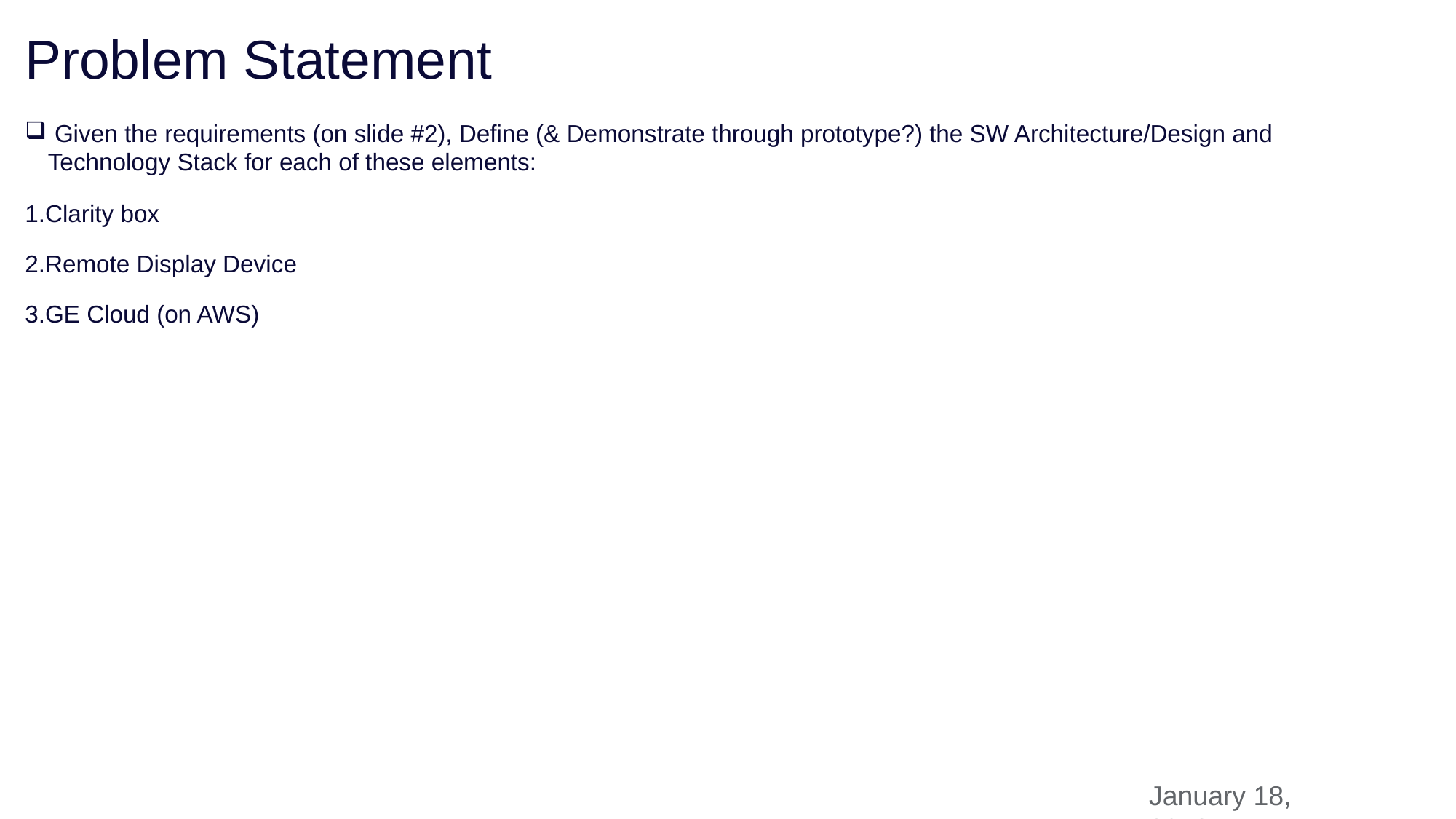

# Problem Statement
 Given the requirements (on slide #2), Define (& Demonstrate through prototype?) the SW Architecture/Design and Technology Stack for each of these elements:
Clarity box
Remote Display Device
GE Cloud (on AWS)

January 18, 2018